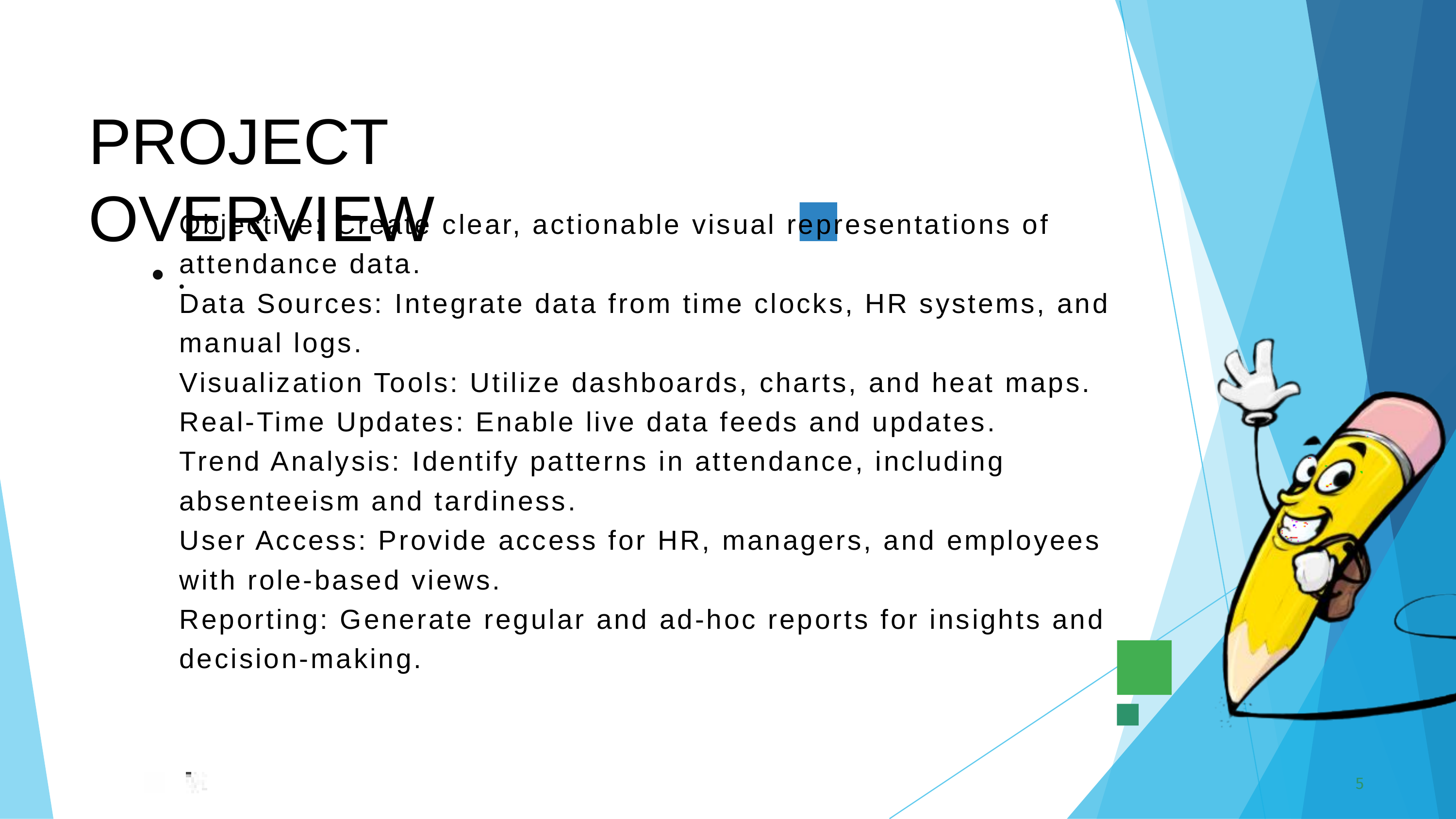

PROJECT	OVERVIEW
Objective: Create clear, actionable visual representations of attendance data.
Data Sources: Integrate data from time clocks, HR systems, and manual logs.
Visualization Tools: Utilize dashboards, charts, and heat maps.
Real-Time Updates: Enable live data feeds and updates.
Trend Analysis: Identify patterns in attendance, including absenteeism and tardiness.
User Access: Provide access for HR, managers, and employees with role-based views.
Reporting: Generate regular and ad-hoc reports for insights and decision-making.

.

5